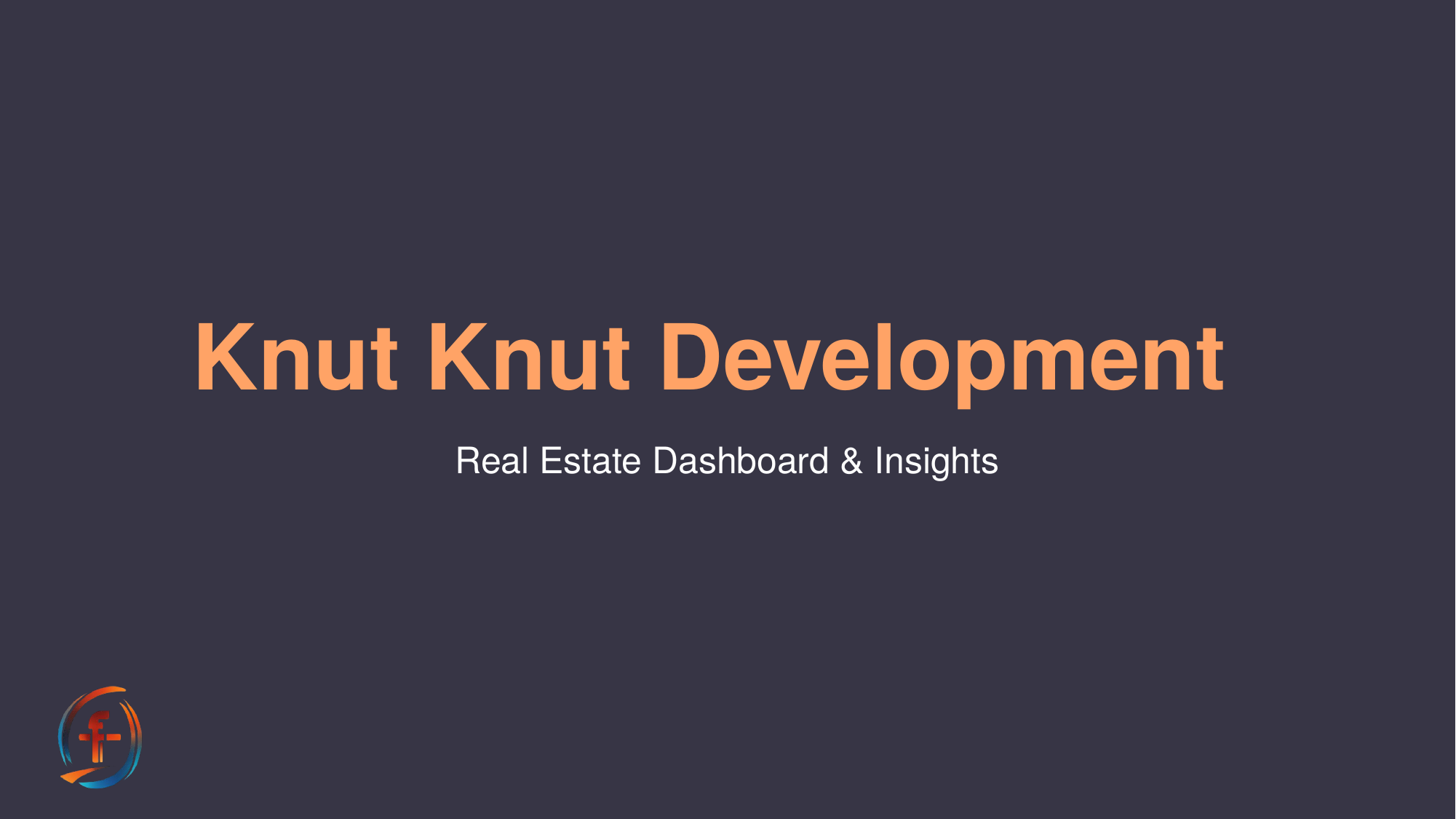

# Knut Knut Development
Real Estate Dashboard & Insights